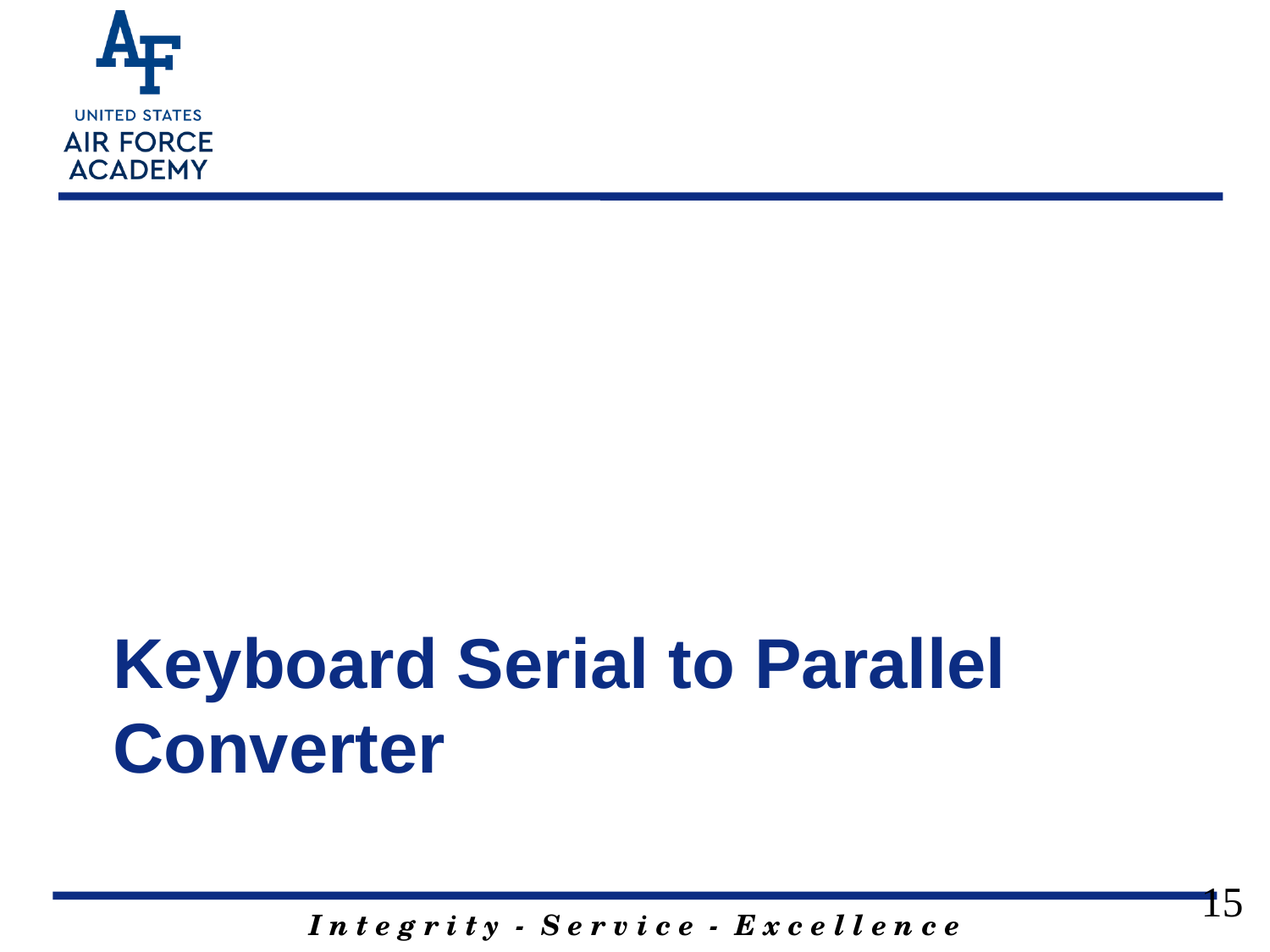

# Keyboard Serial to Parallel Converter
15